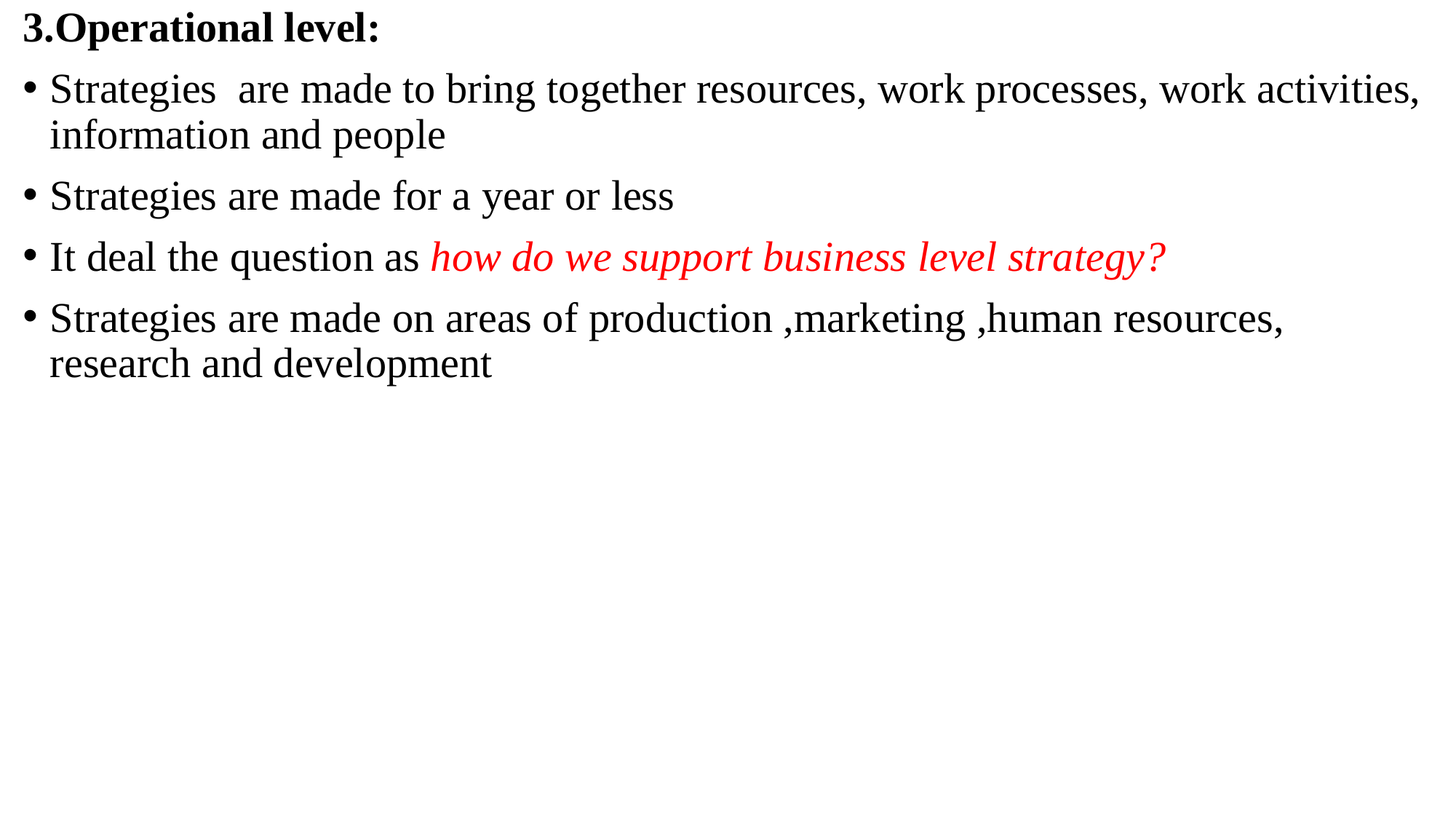

3.Operational level:
Strategies  are made to bring together resources, work processes, work activities, information and people
Strategies are made for a year or less
It deal the question as how do we support business level strategy?
Strategies are made on areas of production ,marketing ,human resources, research and development